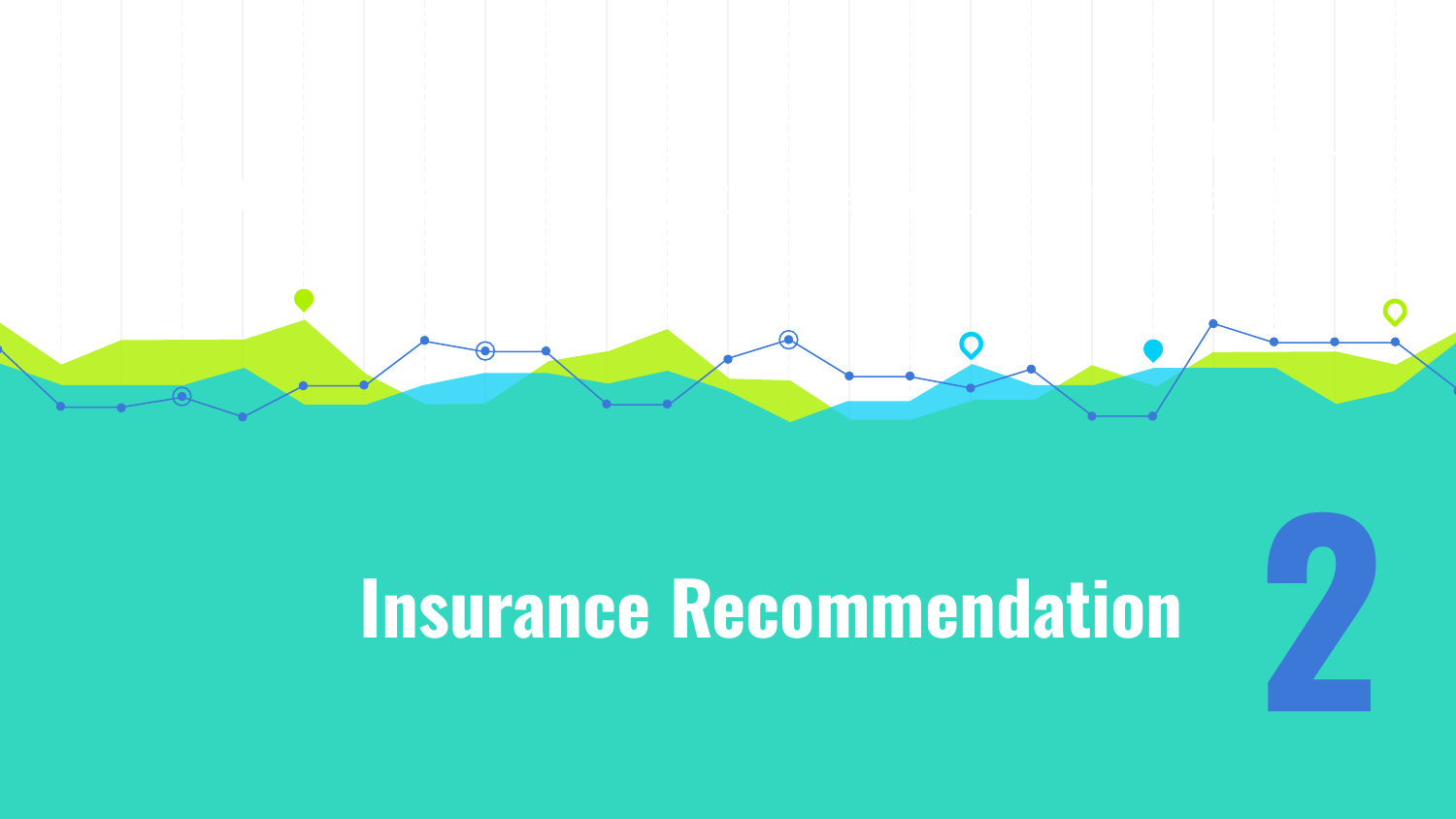

Motivation:
OU is concerned about potential volatility from self-insuring
# Insurance Recommendation
2